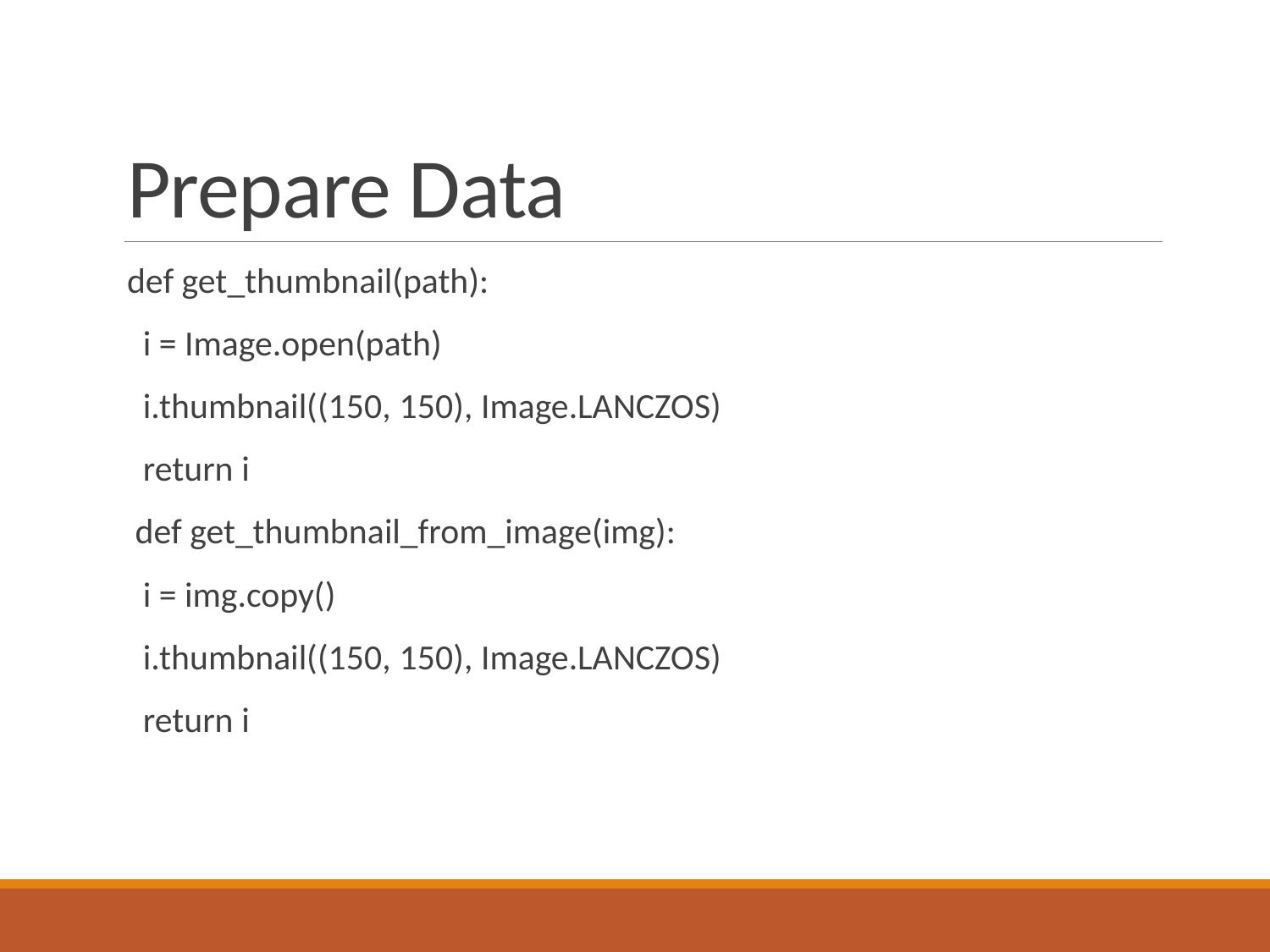

# Prepare Data
def get_thumbnail(path):
  i = Image.open(path)
  i.thumbnail((150, 150), Image.LANCZOS)
  return i
 def get_thumbnail_from_image(img):
  i = img.copy()
  i.thumbnail((150, 150), Image.LANCZOS)
  return i